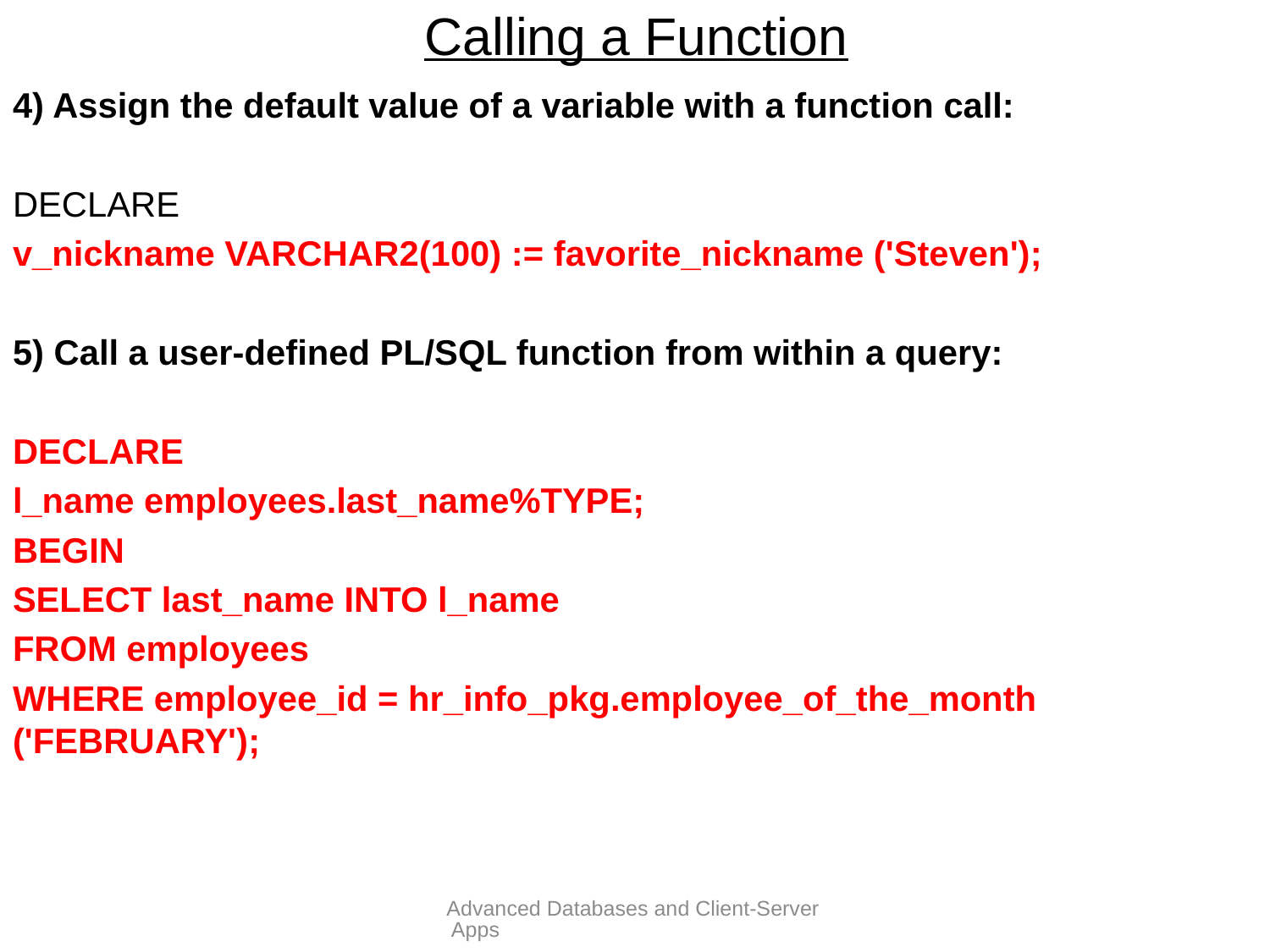

# Calling a Function
4) Assign the default value of a variable with a function call:

DECLARE
v_nickname VARCHAR2(100) := favorite_nickname ('Steven');

5) Call a user-defined PL/SQL function from within a query:

DECLARE
l_name employees.last_name%TYPE;
BEGIN
SELECT last_name INTO l_name
FROM employees
WHERE employee_id = hr_info_pkg.employee_of_the_month ('FEBRUARY');
Advanced Databases and Client-Server Apps